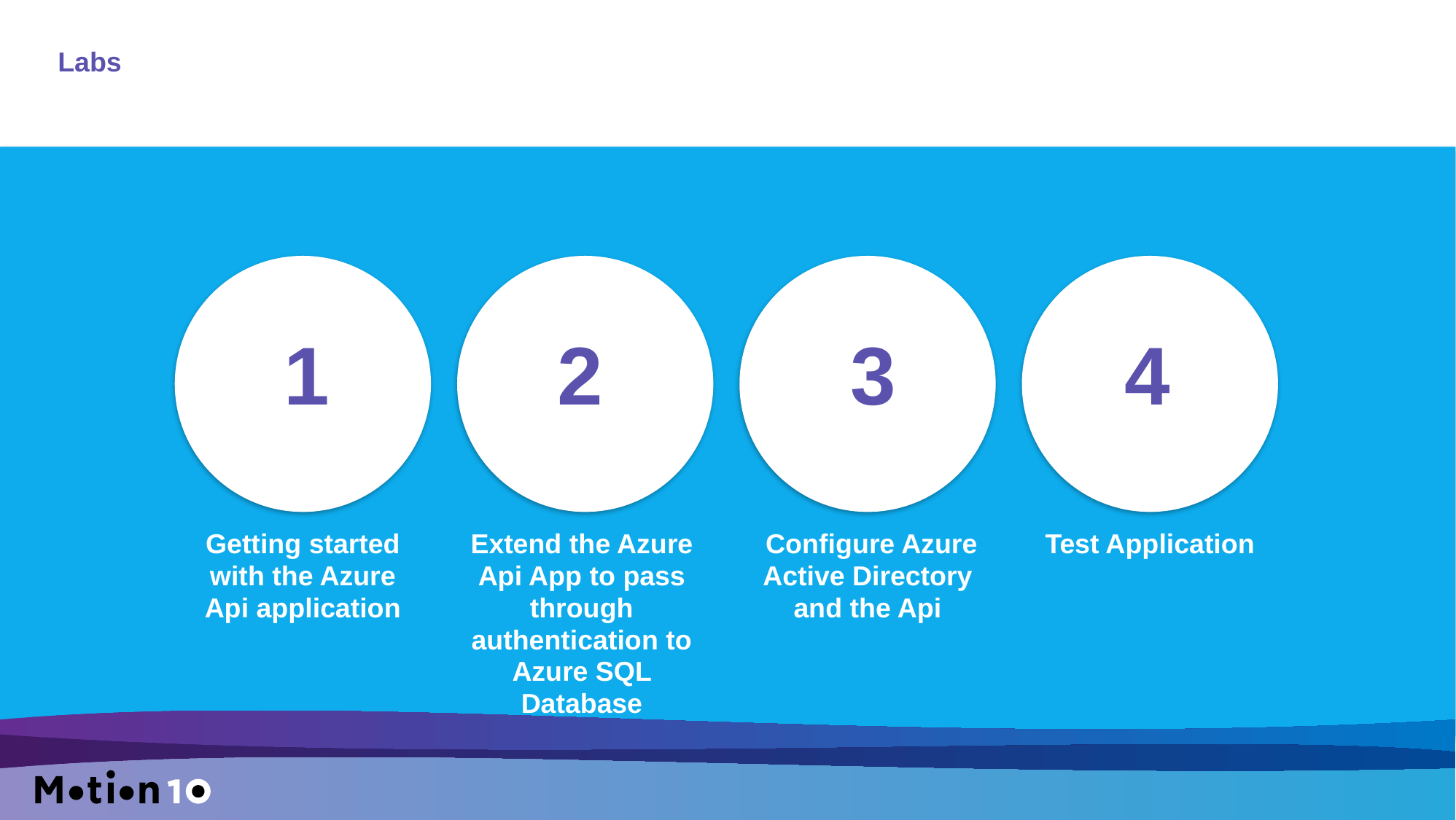

Labs
1
3
2
4
Getting started with the Azure Api application
Extend the Azure Api App to pass through authentication to Azure SQL Database
 Configure Azure Active Directory and the Api
Test Application